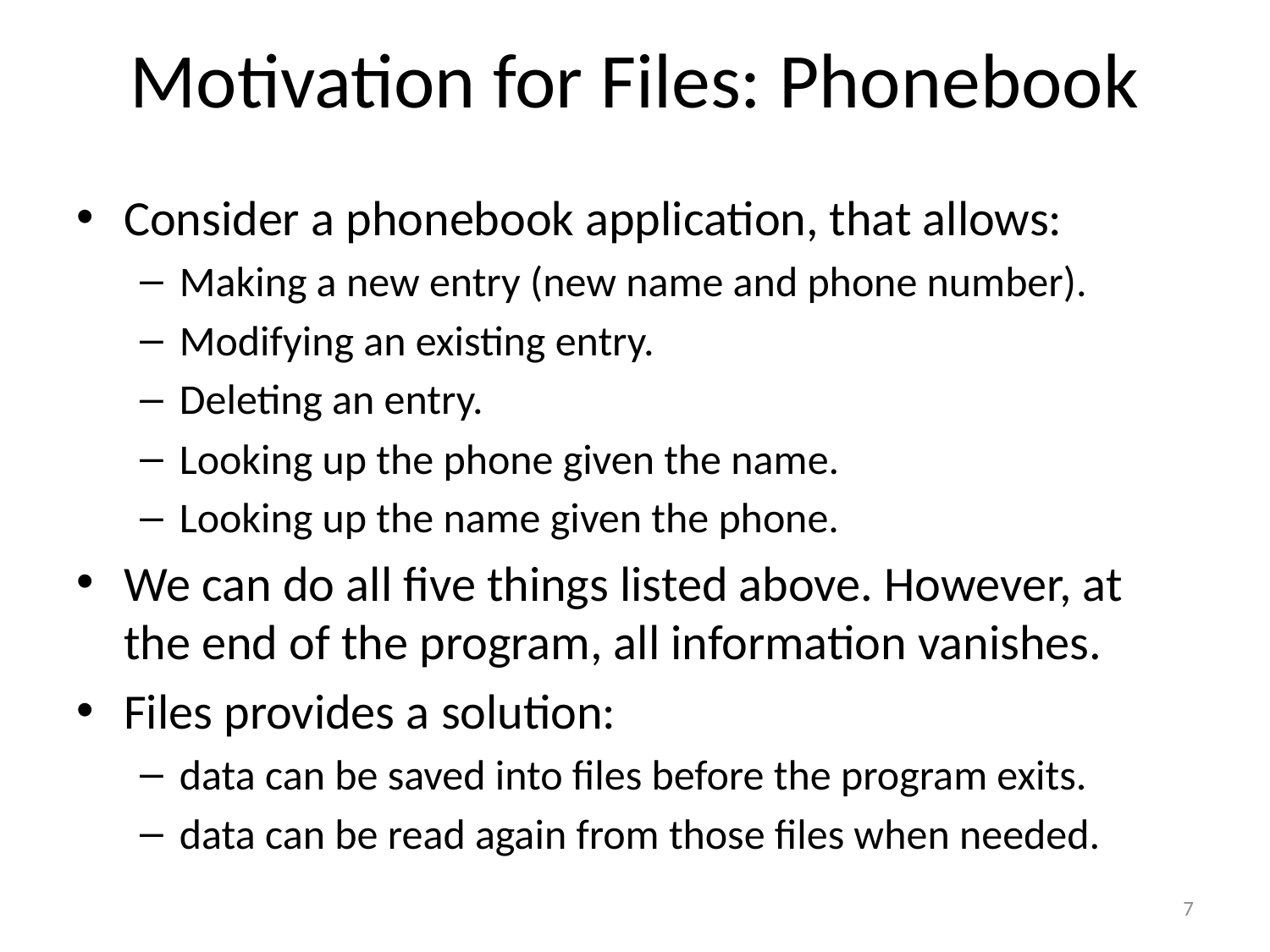

# Motivation for Files: Phonebook
Consider a phonebook application, that allows:
Making a new entry (new name and phone number).
Modifying an existing entry.
Deleting an entry.
Looking up the phone given the name.
Looking up the name given the phone.
We can do all five things listed above. However, at the end of the program, all information vanishes.
Files provides a solution:
data can be saved into files before the program exits.
data can be read again from those files when needed.
7